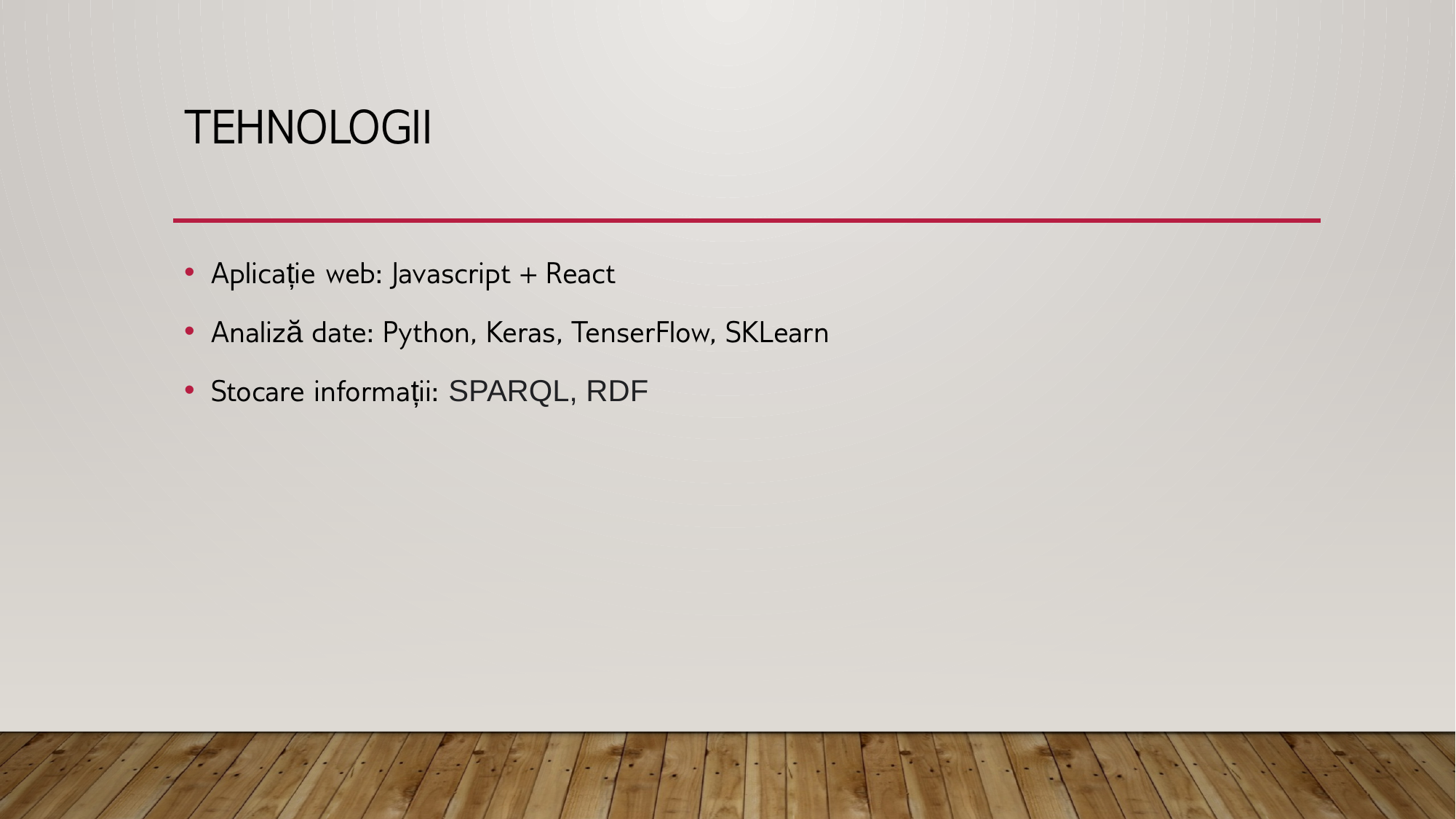

# Tehnologii
Aplicație web: Javascript + React
Analiză date: Python, Keras, TenserFlow, SKLearn
Stocare informații: SPARQL, RDF